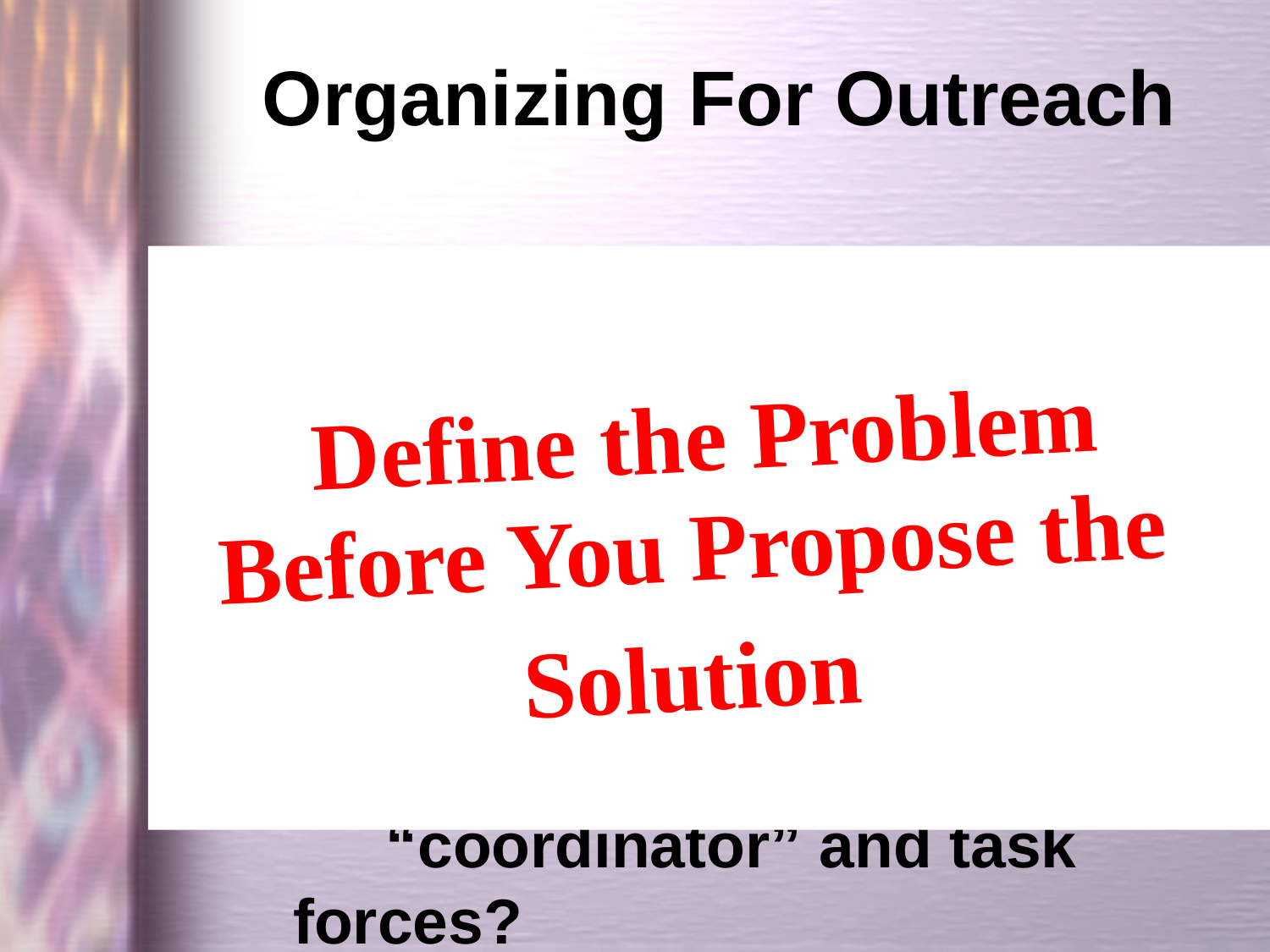

Organizing For Outreach

 Define the Problem Before You Propose the Solution

# Key Questions:
Committees – necessary or not?

Evangelism committee, or
        “coordinator” and task forces?